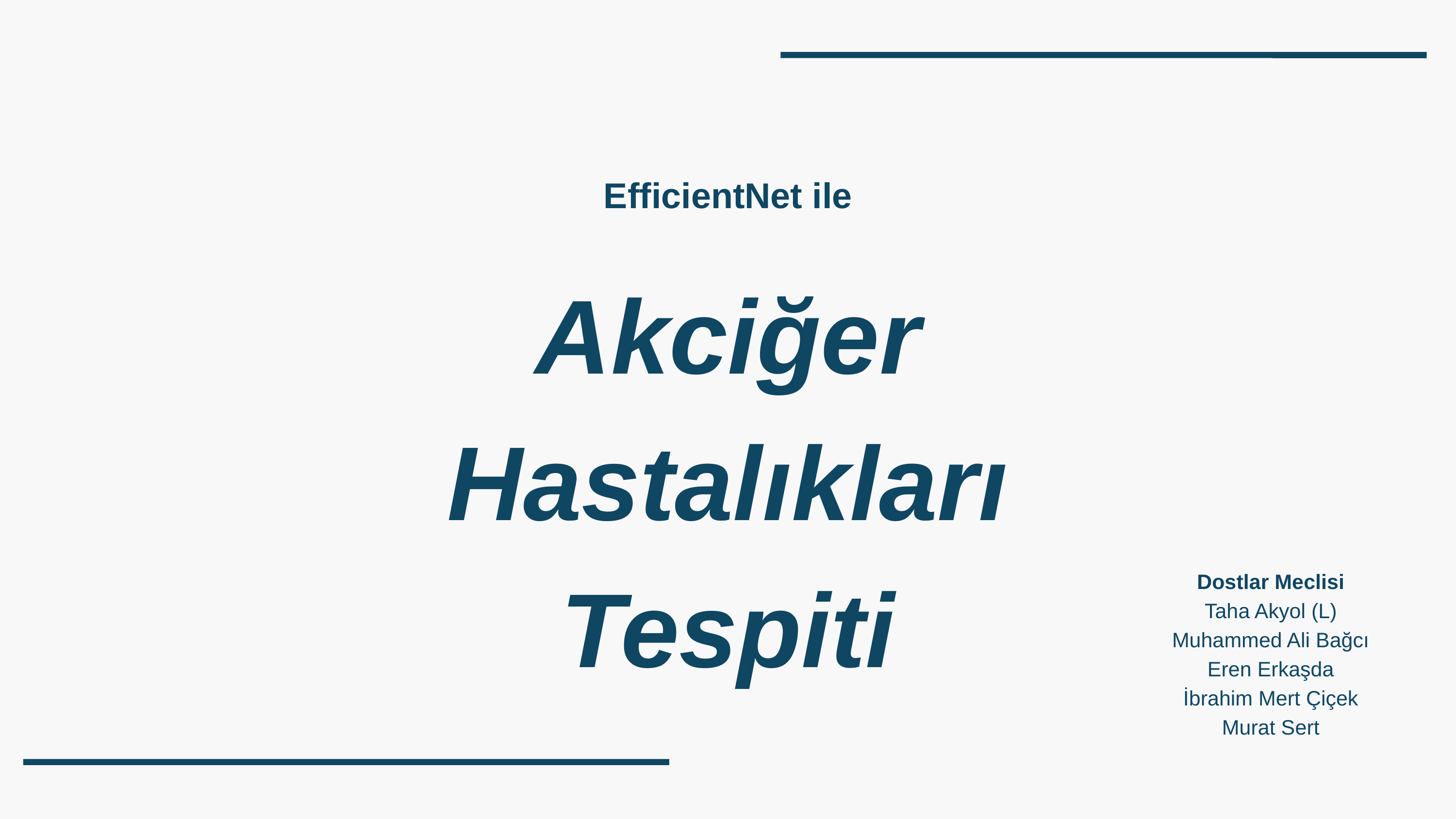

EfficientNet ile
Akciğer Hastalıkları Tespiti
Dostlar Meclisi
Taha Akyol (L)
Muhammed Ali Bağcı
Eren Erkaşda
İbrahim Mert Çiçek
Murat Sert